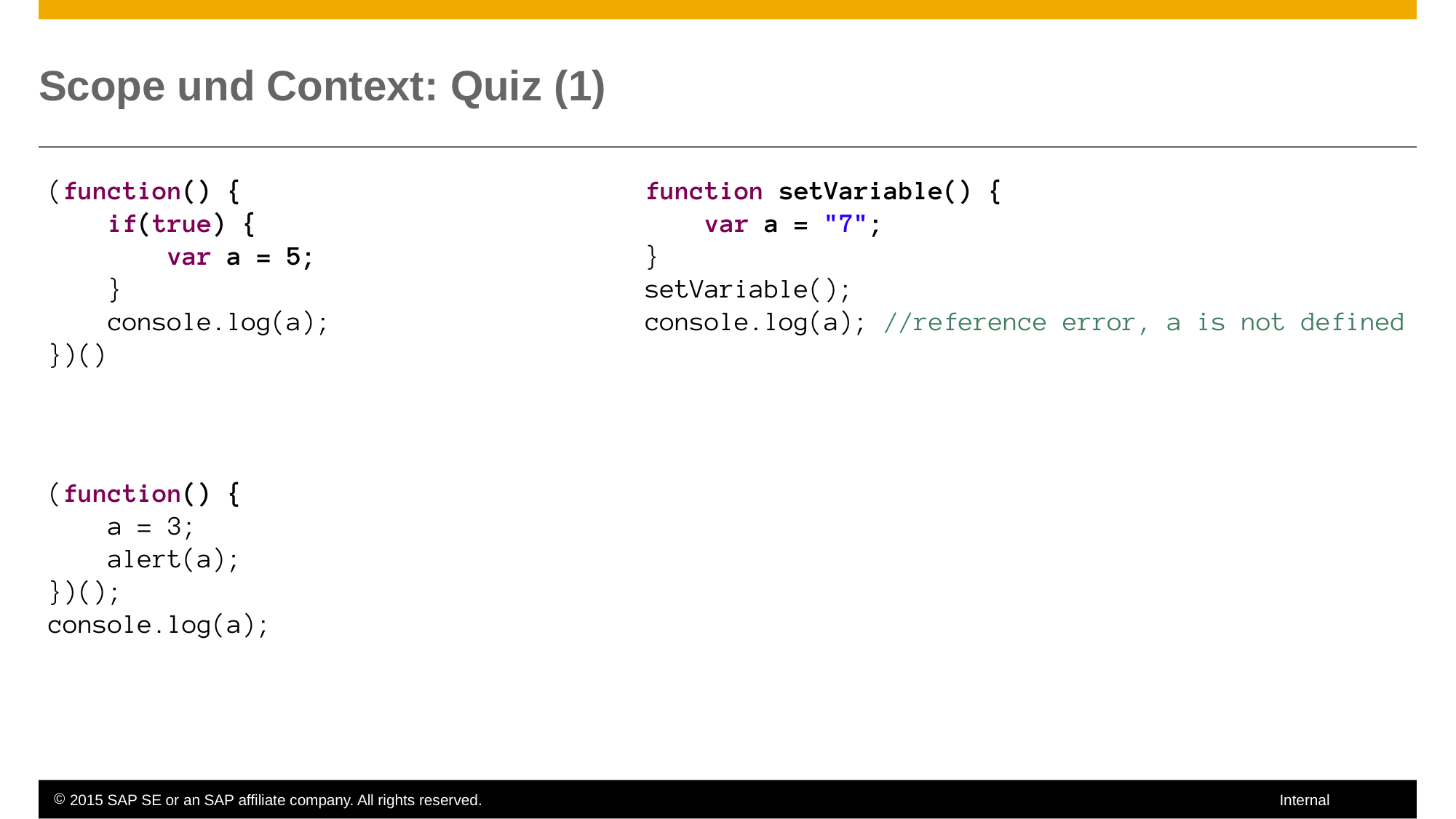

# Scope und Context: Quiz (1)
(function() {
    if(true) {
        var a = 5;
    }
    console.log(a);
})()
function setVariable() {
    var a = "7";
}
setVariable();
console.log(a); //reference error, a is not defined
(function() {
    a = 3;
    alert(a);
})();
console.log(a);